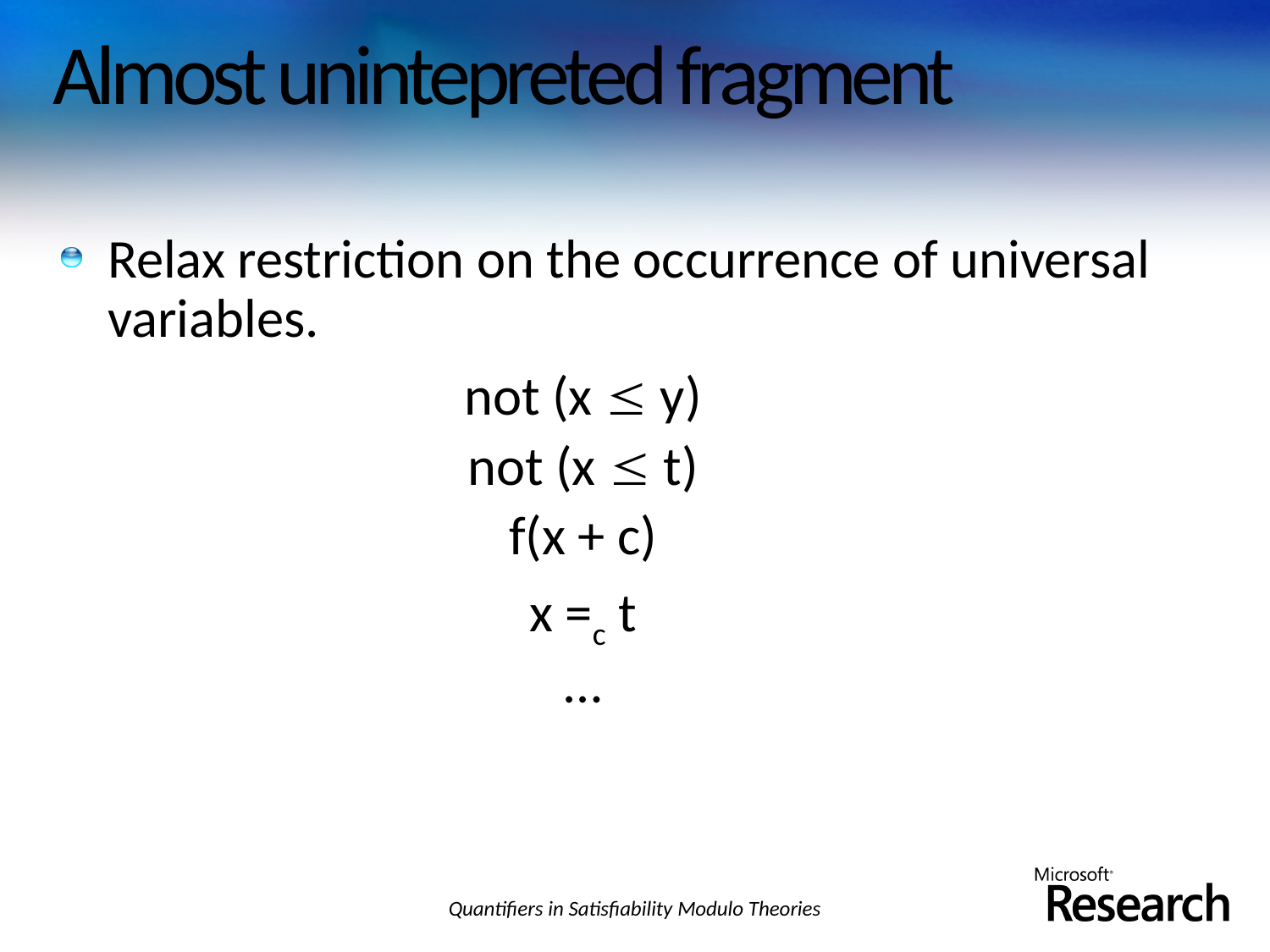

# Almost unintepreted fragment
Relax restriction on the occurrence of universal variables.
not (x ≤ y)
not (x ≤ t)
f(x + c)
x =c t
…
Quantifiers in Satisfiability Modulo Theories